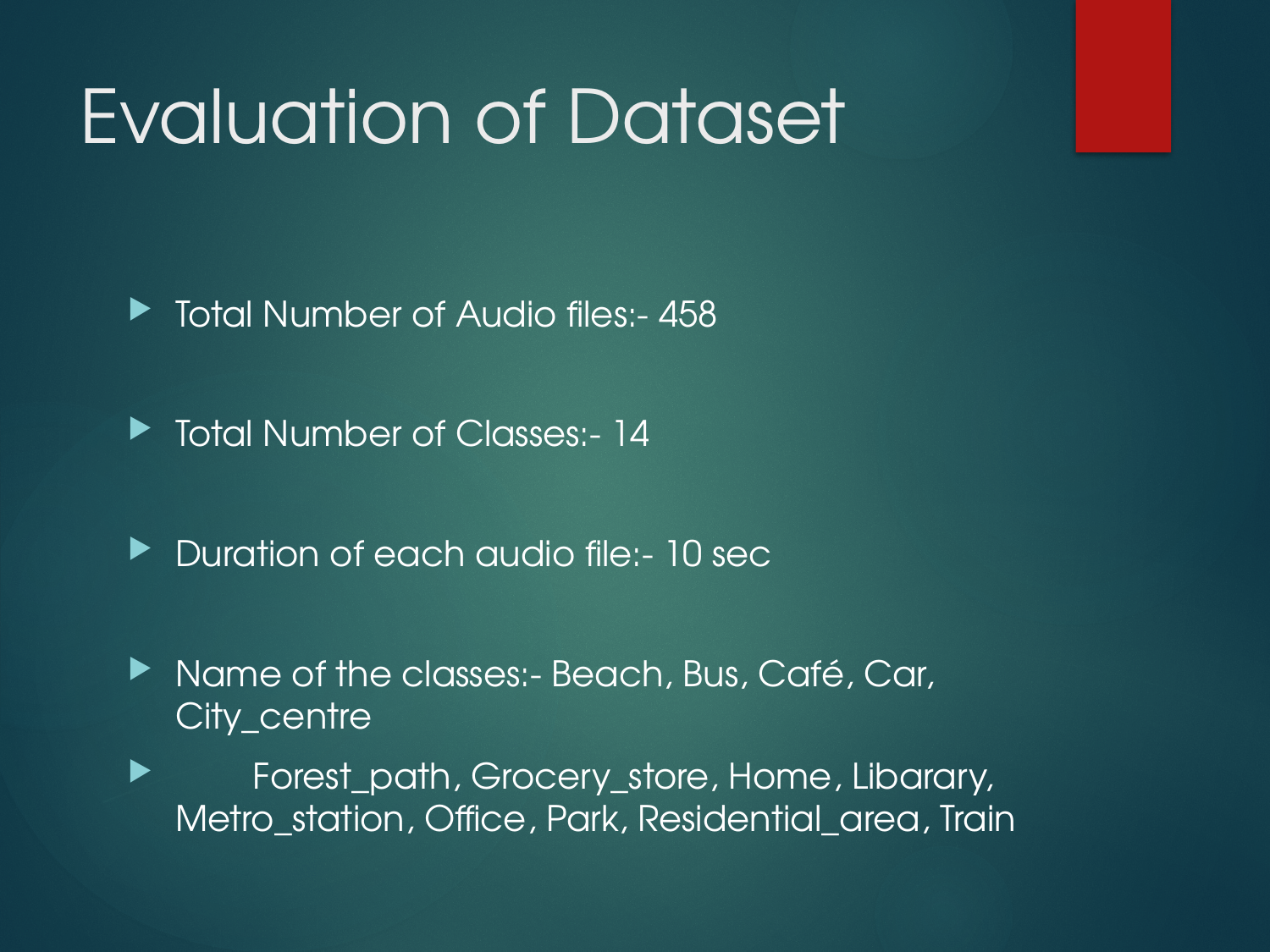

# Evaluation of Dataset
Total Number of Audio files:- 458

Total Number of Classes:- 14

Duration of each audio file:- 10 sec

Name of the classes:- Beach, Bus, Café, Car, City_centre
        Forest_path, Grocery_store, Home, Libarary,    Metro_station, Office, Park, Residential_area, Train